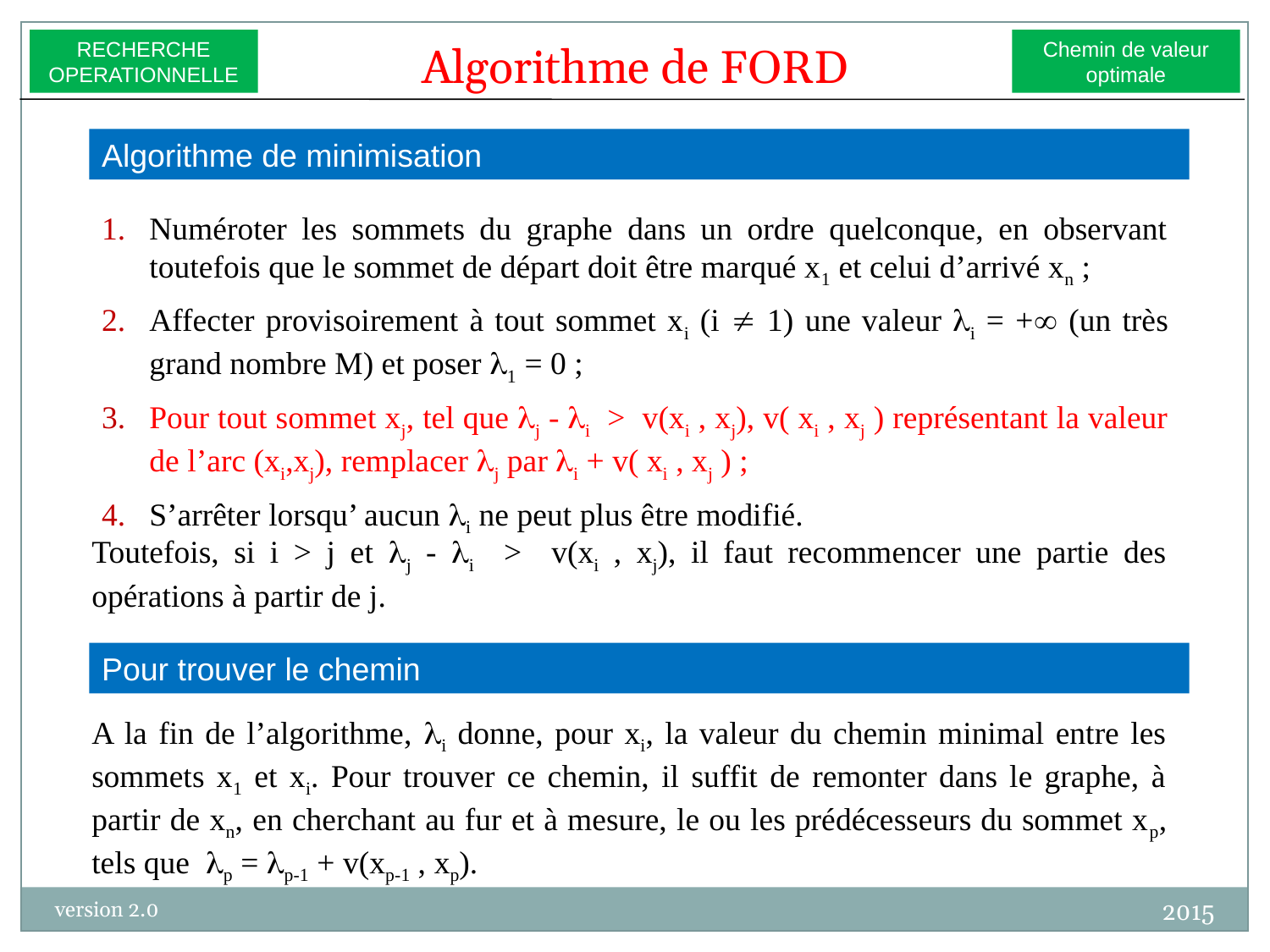

RECHERCHE
OPERATIONNELLE
Chemin de valeur
optimale
Algorithme de FORD
Algorithme de minimisation
Numéroter les sommets du graphe dans un ordre quelconque, en observant toutefois que le sommet de départ doit être marqué x1 et celui d’arrivé xn ;
Affecter provisoirement à tout sommet xi (i ≠ 1) une valeur λi = +∞ (un très grand nombre M) et poser λ1 = 0 ;
Pour tout sommet xj, tel que λj - λi  >  v(xi , xj), v( xi , xj ) représentant la valeur de l’arc (xi,xj), remplacer λj par λi + v( xi , xj ) ;
S’arrêter lorsqu’ aucun λi ne peut plus être modifié.
Toutefois, si i > j et λj - λi  >  v(xi , xj), il faut recommencer une partie des opérations à partir de j.
Pour trouver le chemin
A la fin de l’algorithme, λi donne, pour xi, la valeur du chemin minimal entre les sommets x1 et xi. Pour trouver ce chemin, il suffit de remonter dans le graphe, à partir de xn, en cherchant au fur et à mesure, le ou les prédécesseurs du sommet xp, tels que  λp = λp-1 + v(xp-1 , xp).
2015
version 2.0